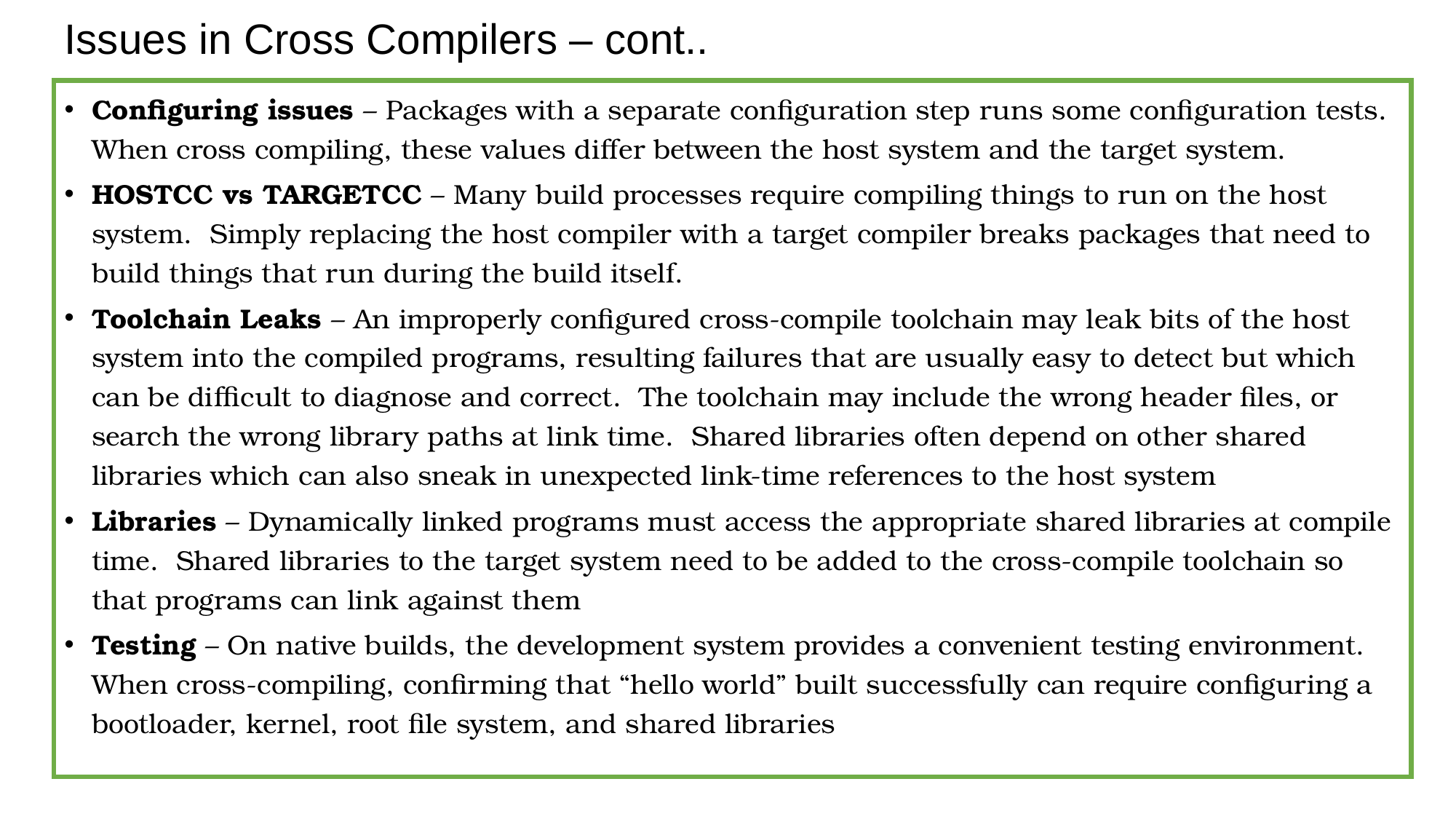

# Issues in Cross Compilers – cont..
Configuring issues – Packages with a separate configuration step runs some configuration tests.  When cross compiling, these values differ between the host system and the target system.
HOSTCC vs TARGETCC – Many build processes require compiling things to run on the host system.  Simply replacing the host compiler with a target compiler breaks packages that need to build things that run during the build itself.
Toolchain Leaks – An improperly configured cross-compile toolchain may leak bits of the host system into the compiled programs, resulting failures that are usually easy to detect but which can be difficult to diagnose and correct.  The toolchain may include the wrong header files, or search the wrong library paths at link time.  Shared libraries often depend on other shared libraries which can also sneak in unexpected link-time references to the host system
Libraries – Dynamically linked programs must access the appropriate shared libraries at compile time.  Shared libraries to the target system need to be added to the cross-compile toolchain so that programs can link against them
Testing – On native builds, the development system provides a convenient testing environment.  When cross-compiling, confirming that “hello world” built successfully can require configuring a bootloader, kernel, root file system, and shared libraries